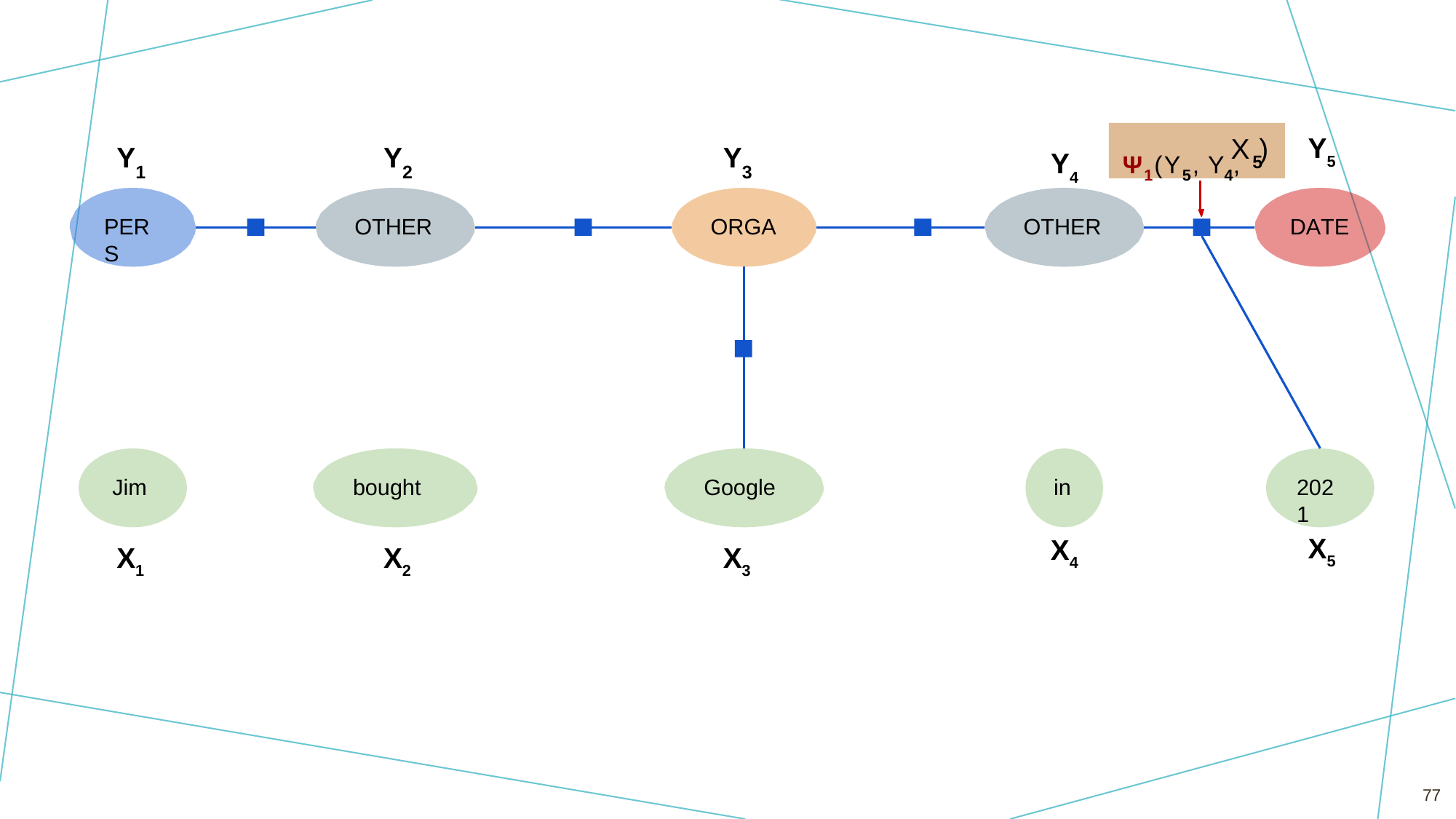

Y5
X )
Y4	Ψ1(Y5, Y4,
Y
Y
Y
5
1
2
3

PERS
ORGA
OTHER
OTHER
DATE

Google
2021
Jim
bought
in
X5
X4
X1
X2
X3
77